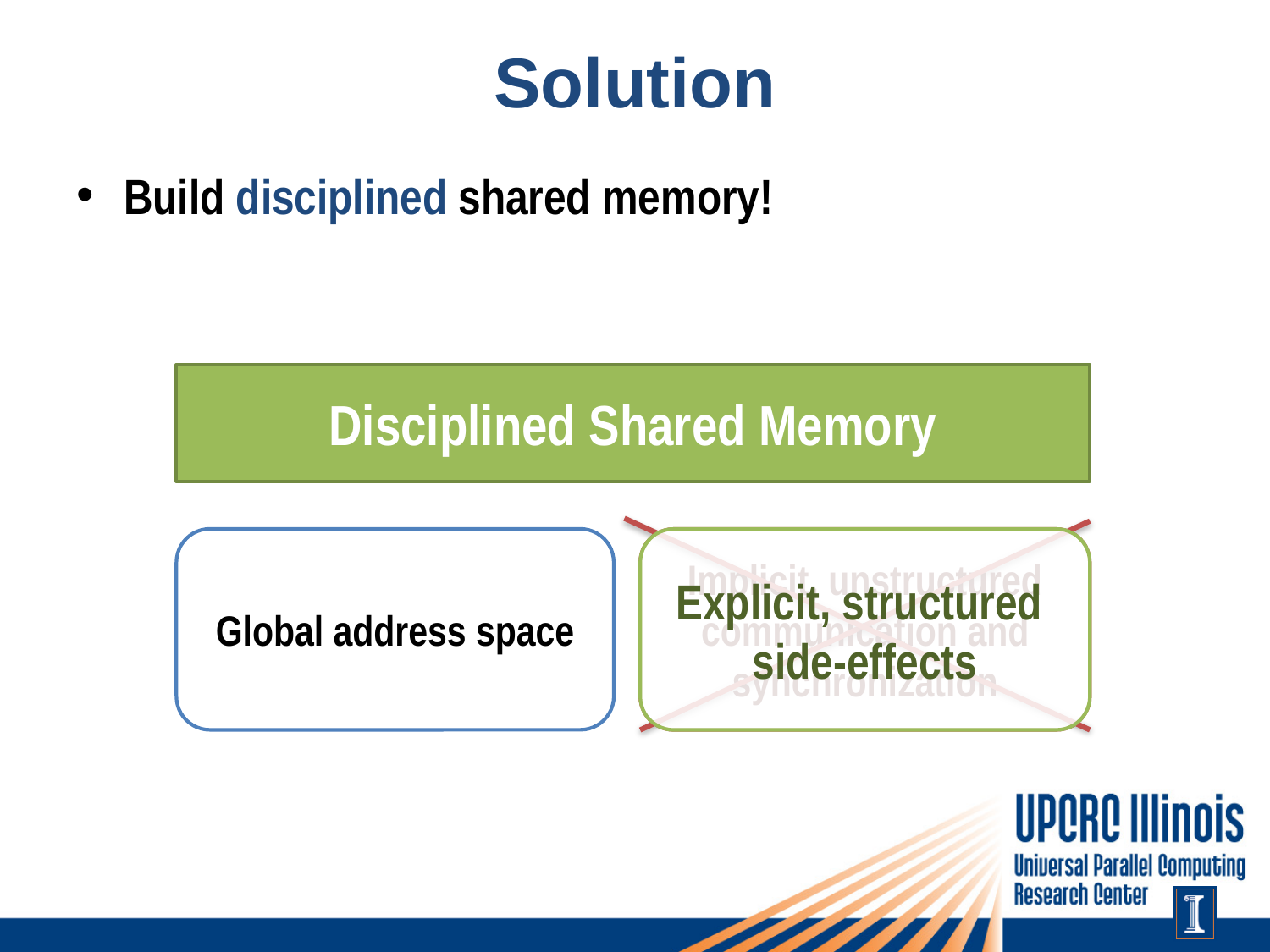

# Solution
Build disciplined shared memory!
Disciplined Shared Memory
Global address space
Implicit, unstructured communication and synchronization
Explicit, structured
side-effects